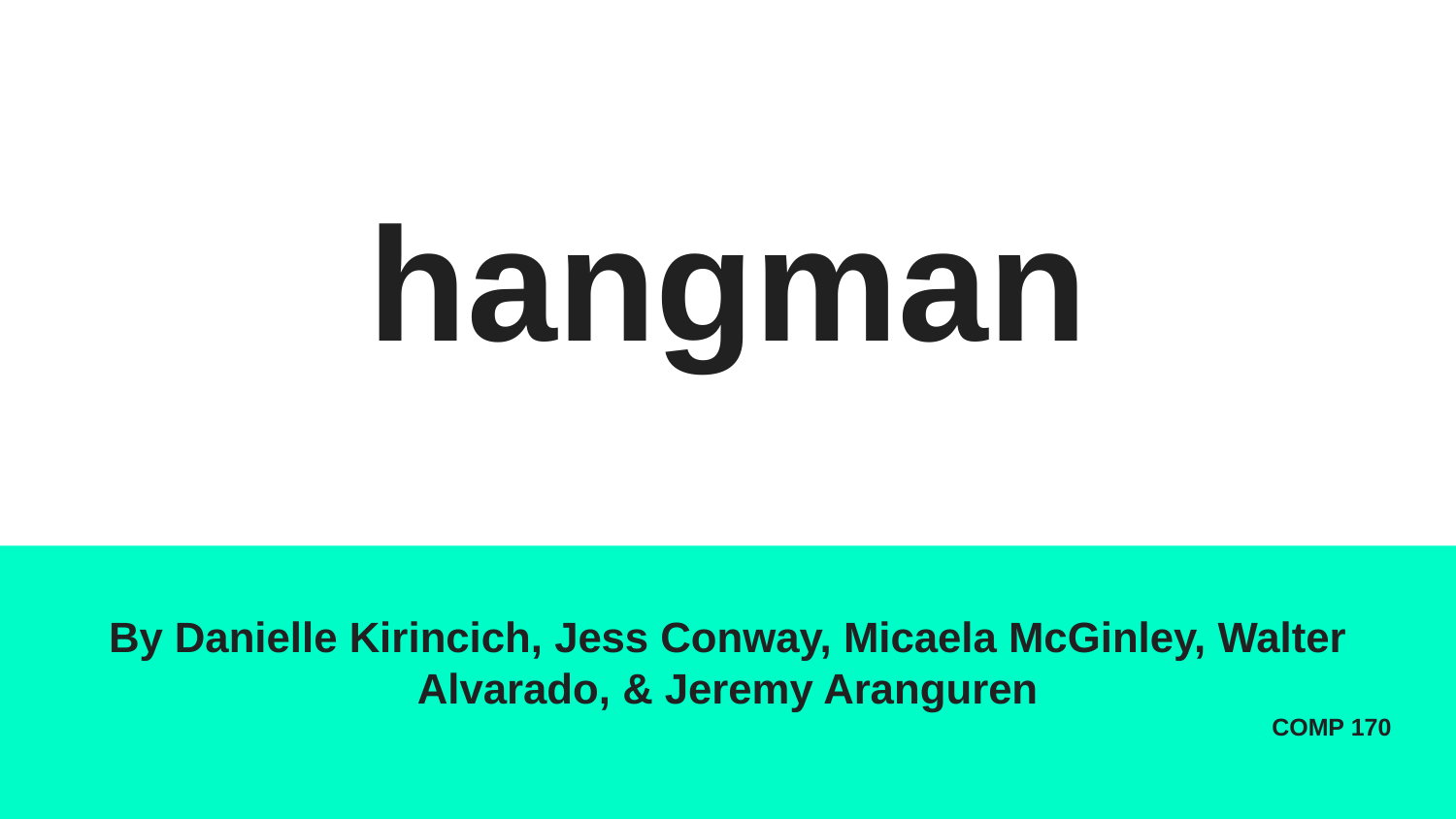

# hangman
By Danielle Kirincich, Jess Conway, Micaela McGinley, Walter Alvarado, & Jeremy Aranguren
COMP 170